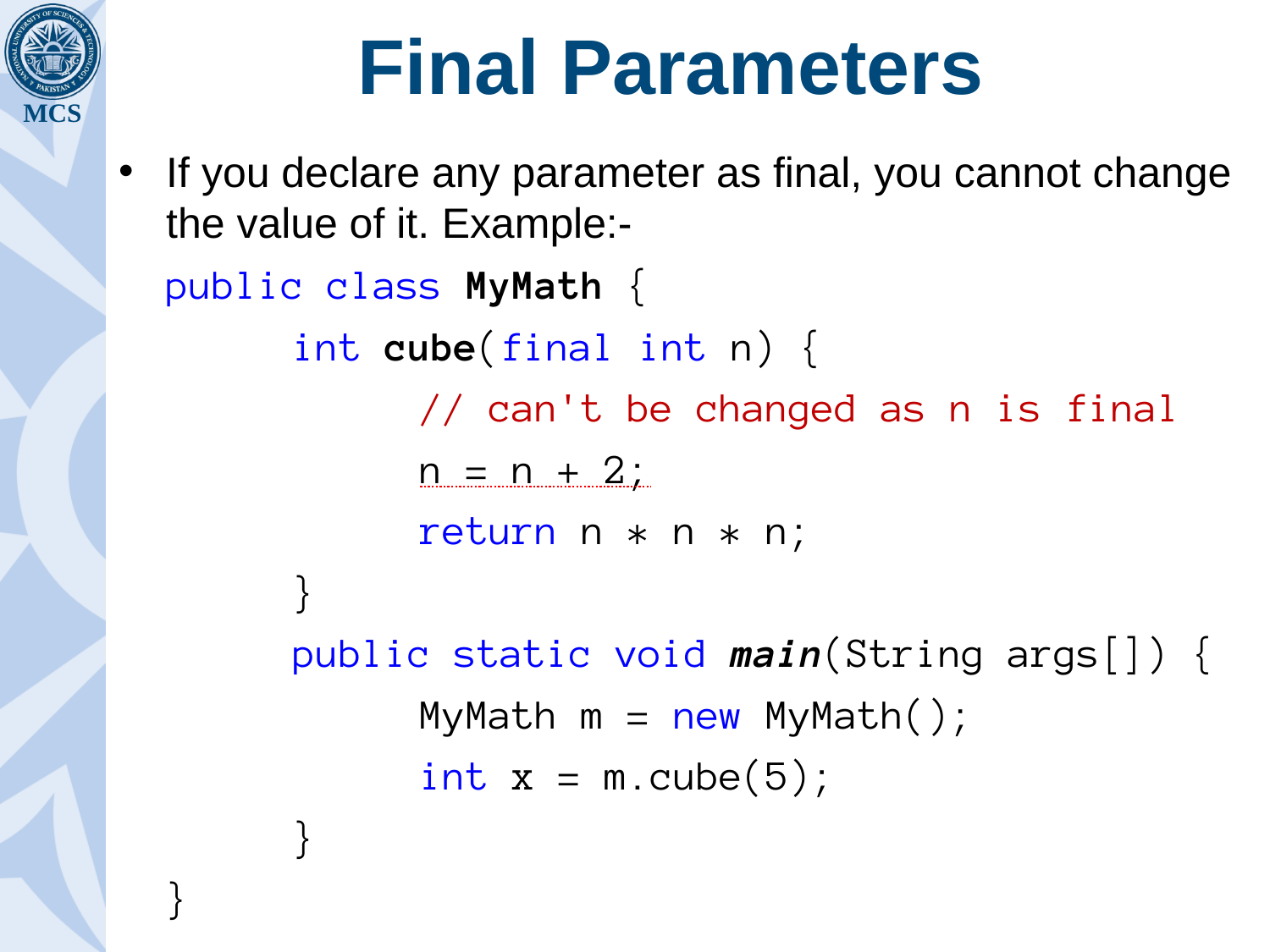

# Final Parameters
If you declare any parameter as final, you cannot change the value of it. Example:-
public class MyMath {
	int cube(final int n) {
		// can't be changed as n is final
		n = n + 2;
		return n * n * n;
	}
	public static void main(String args[]) {
		MyMath m = new MyMath();
		int x = m.cube(5);
	}
}